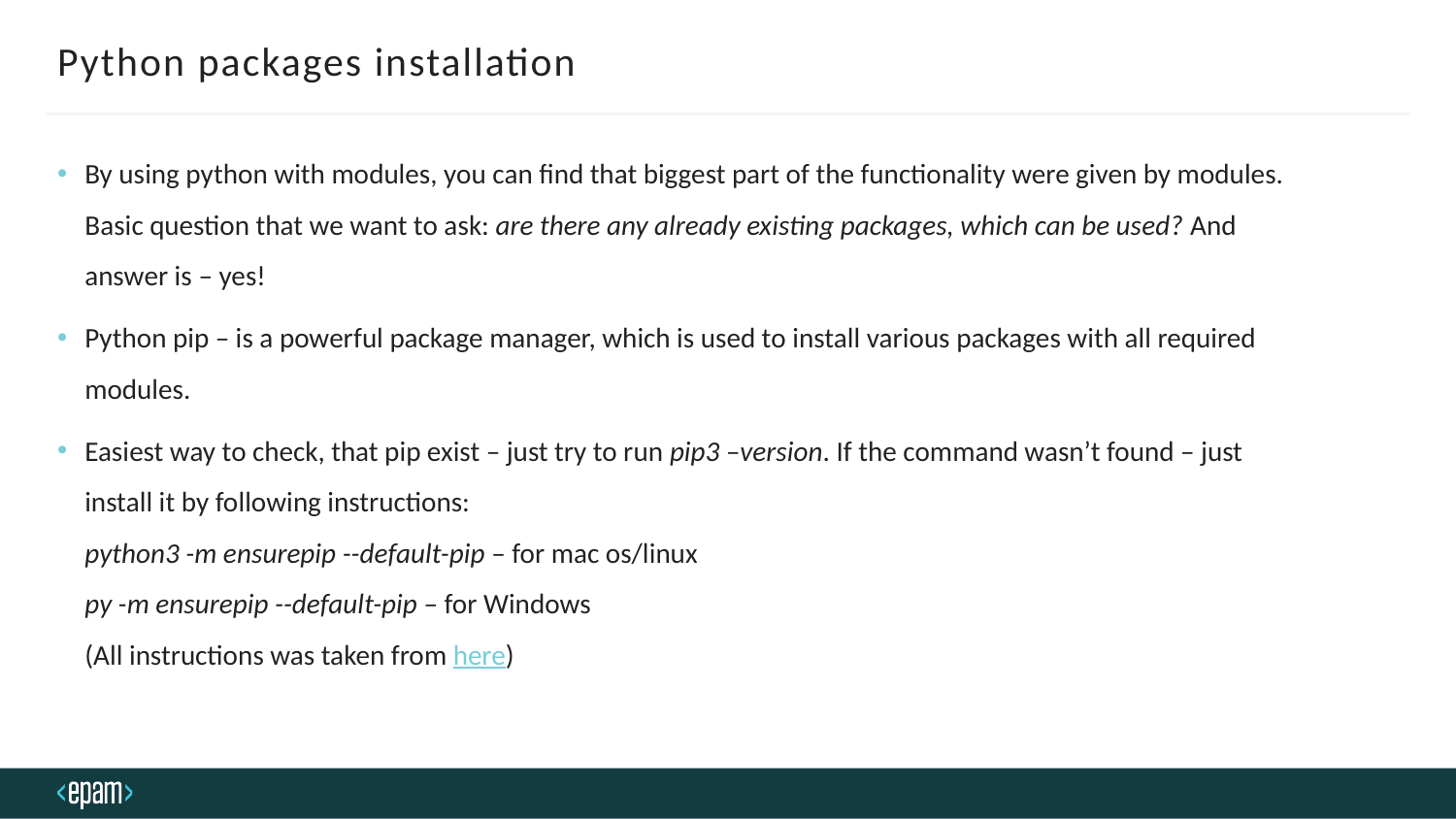

# Python packages installation
By using python with modules, you can find that biggest part of the functionality were given by modules. Basic question that we want to ask: are there any already existing packages, which can be used? And answer is – yes!
Python pip – is a powerful package manager, which is used to install various packages with all required modules.
Easiest way to check, that pip exist – just try to run pip3 –version. If the command wasn’t found – just install it by following instructions:
python3 -m ensurepip --default-pip – for mac os/linux
py -m ensurepip --default-pip – for Windows
(All instructions was taken from here)